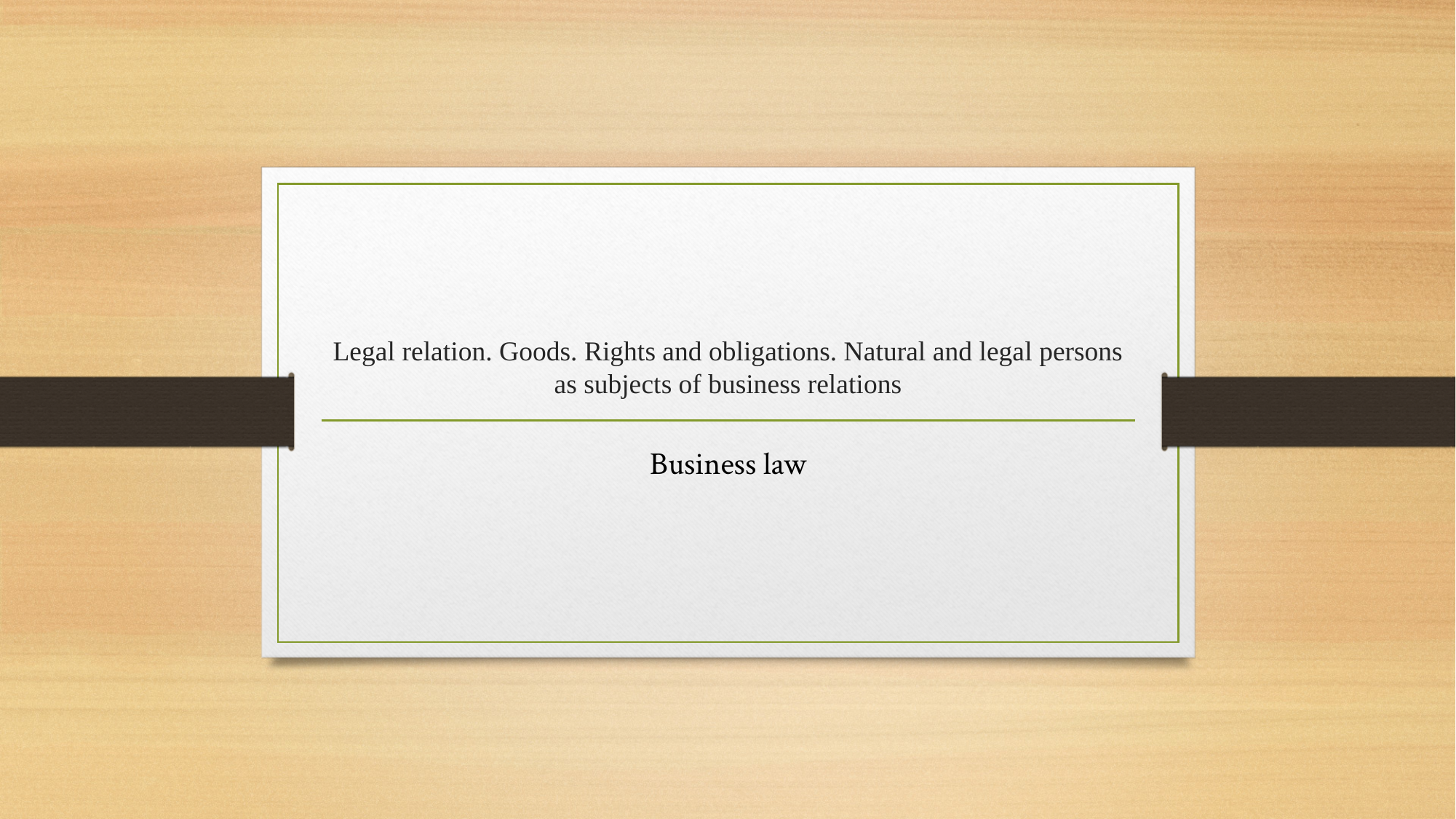

# Legal relation. Goods. Rights and obligations. Natural and legal persons as subjects of business relations
Business law